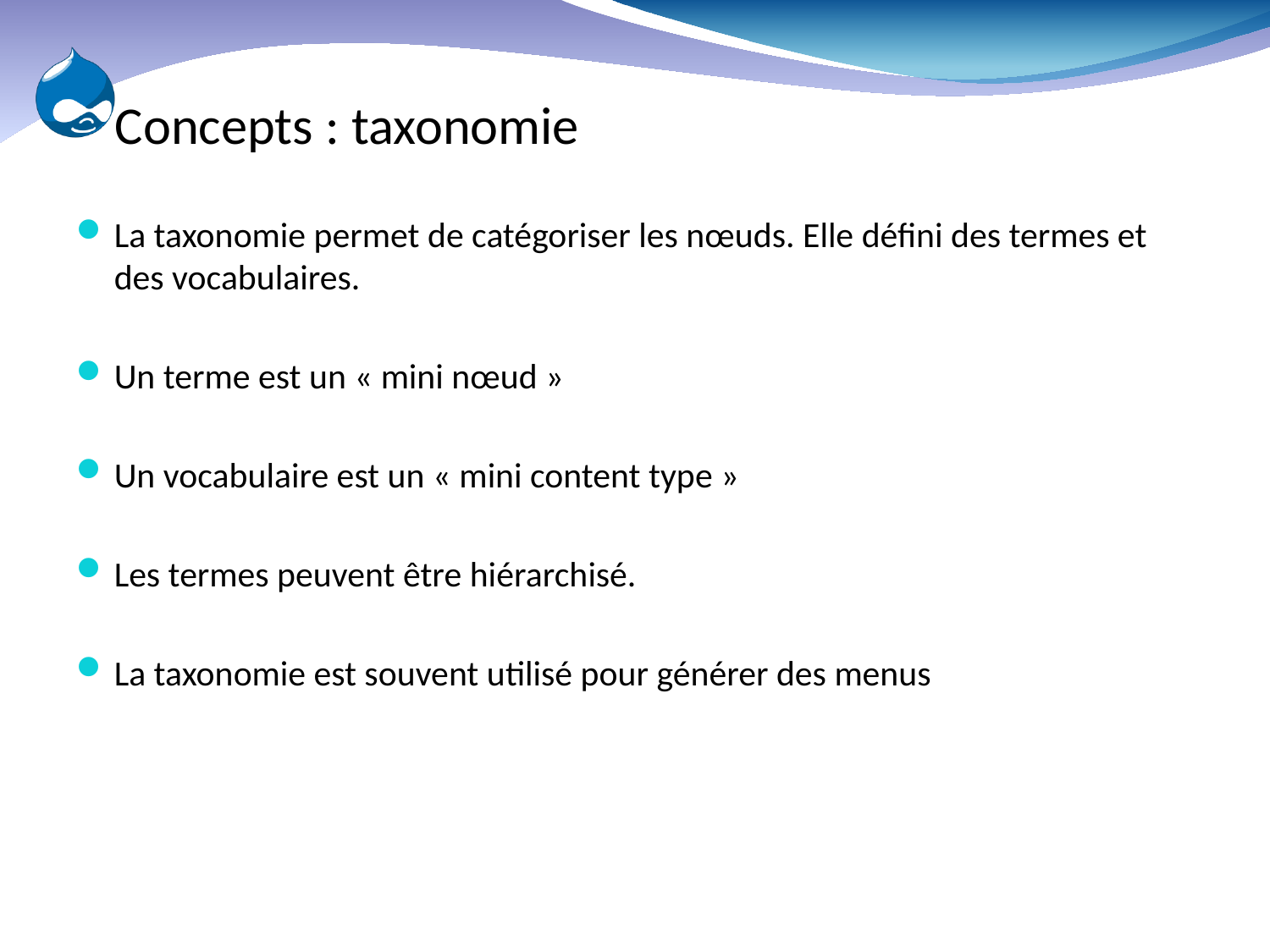

# Concepts : taxonomie
La taxonomie permet de catégoriser les nœuds. Elle défini des termes et des vocabulaires.

Un terme est un « mini nœud »

Un vocabulaire est un « mini content type »

Les termes peuvent être hiérarchisé.

La taxonomie est souvent utilisé pour générer des menus